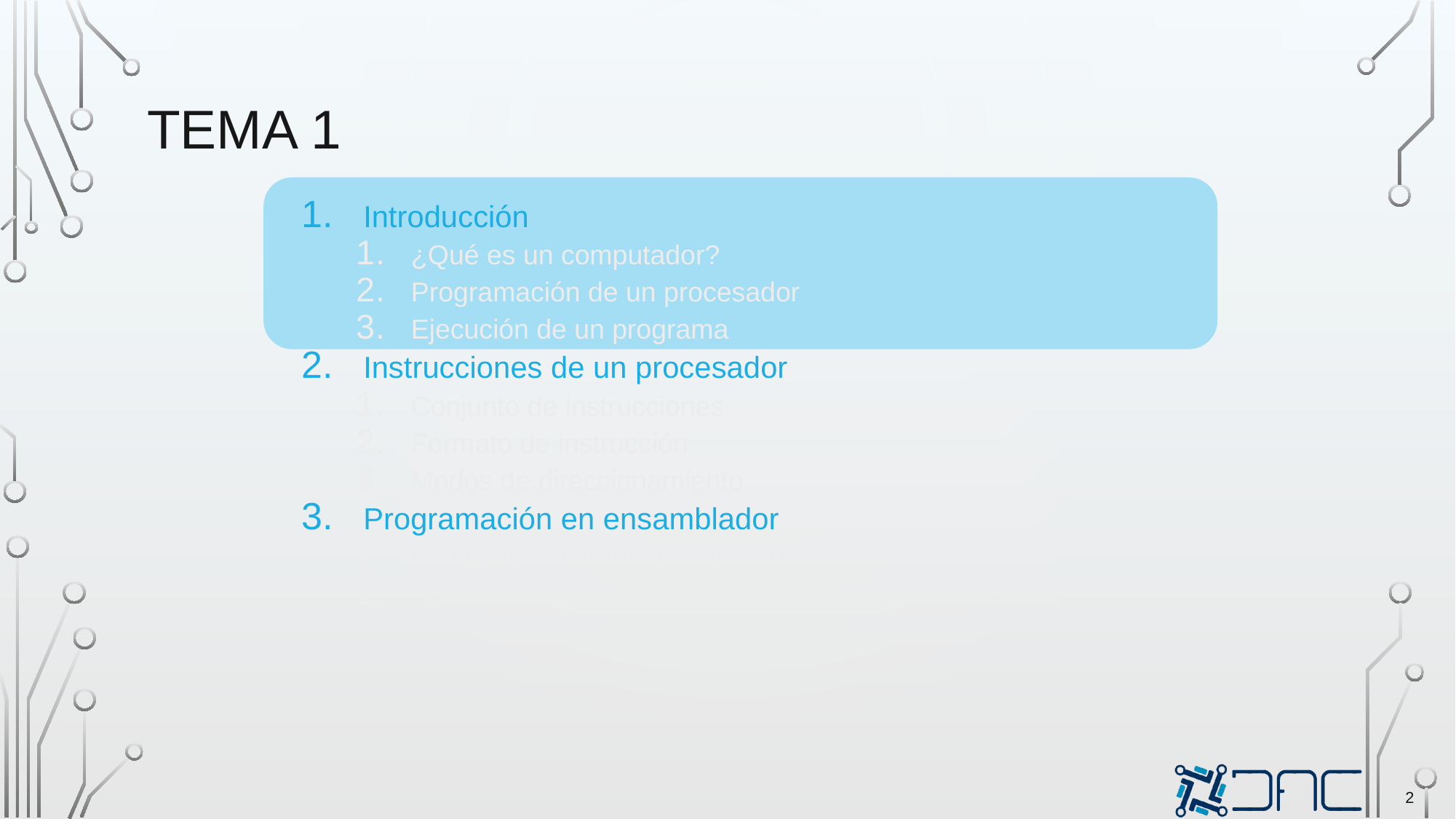

# Tema 1

Introducción
¿Qué es un computador?
Programación de un procesador
Ejecución de un programa
Instrucciones de un procesador
Conjunto de instrucciones
Formato de instrucción
Modos de direccionamiento
Programación en ensamblador
Lenguaje ensamblador RISC-V
Traducción de estructuras de alto nivel a ensamblador
2